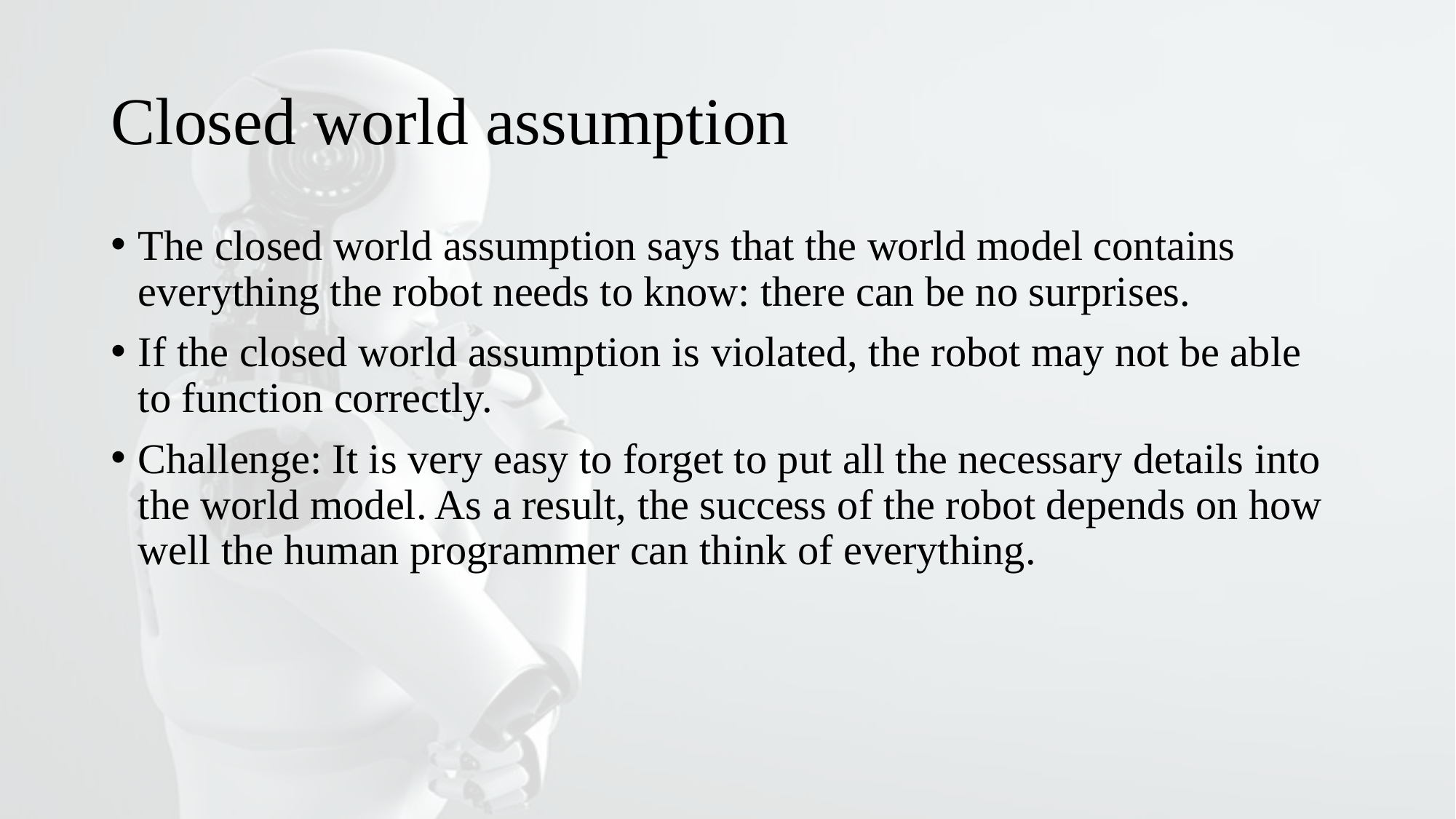

# Closed world assumption
The closed world assumption says that the world model contains everything the robot needs to know: there can be no surprises.
If the closed world assumption is violated, the robot may not be able to function correctly.
Challenge: It is very easy to forget to put all the necessary details into the world model. As a result, the success of the robot depends on how well the human programmer can think of everything.